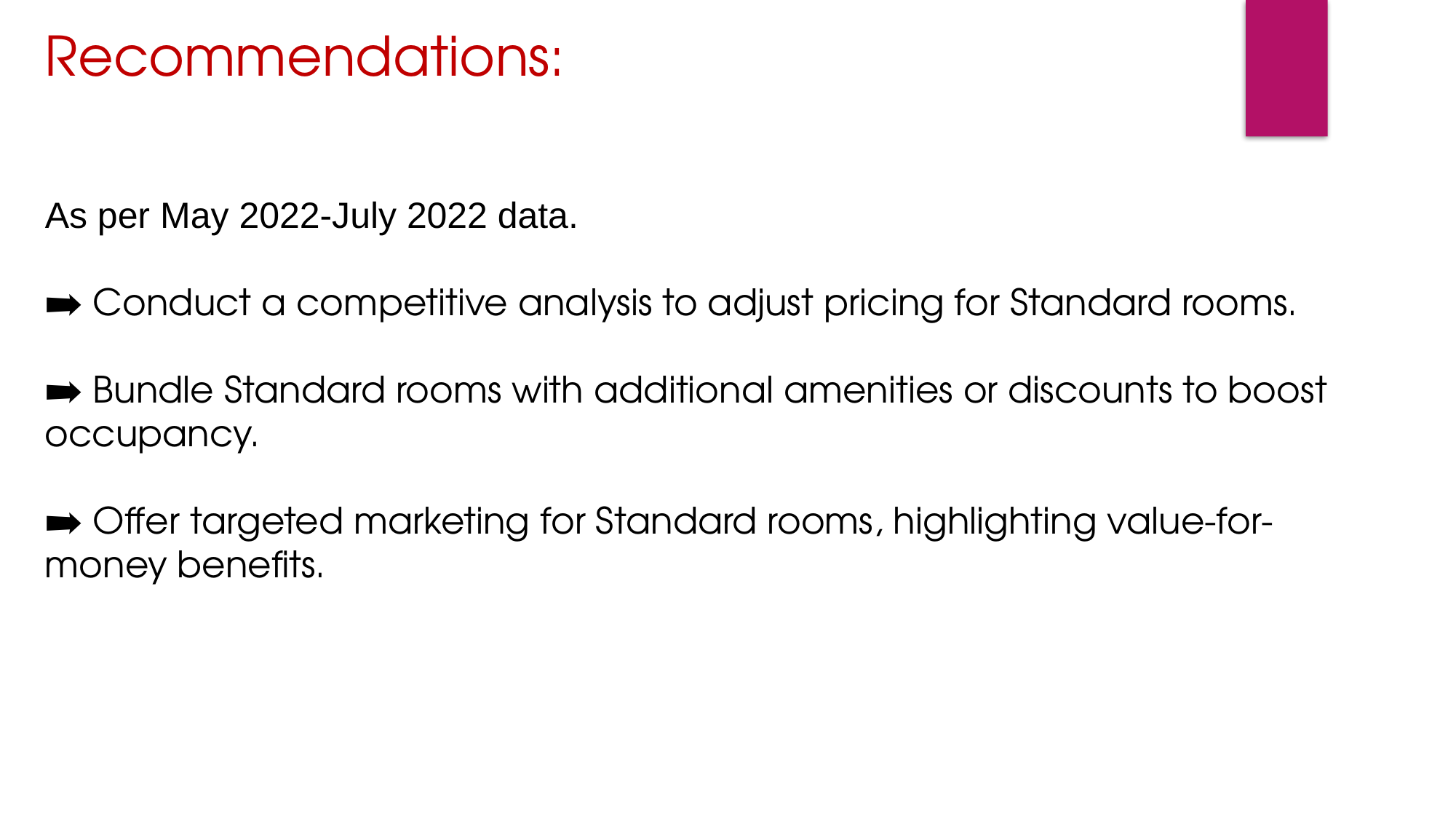

Recommendations:
As per May 2022-July 2022 data.
➡️ Conduct a competitive analysis to adjust pricing for Standard rooms.

➡️ Bundle Standard rooms with additional amenities or discounts to boost occupancy.

➡️ Offer targeted marketing for Standard rooms, highlighting value-for-money benefits.